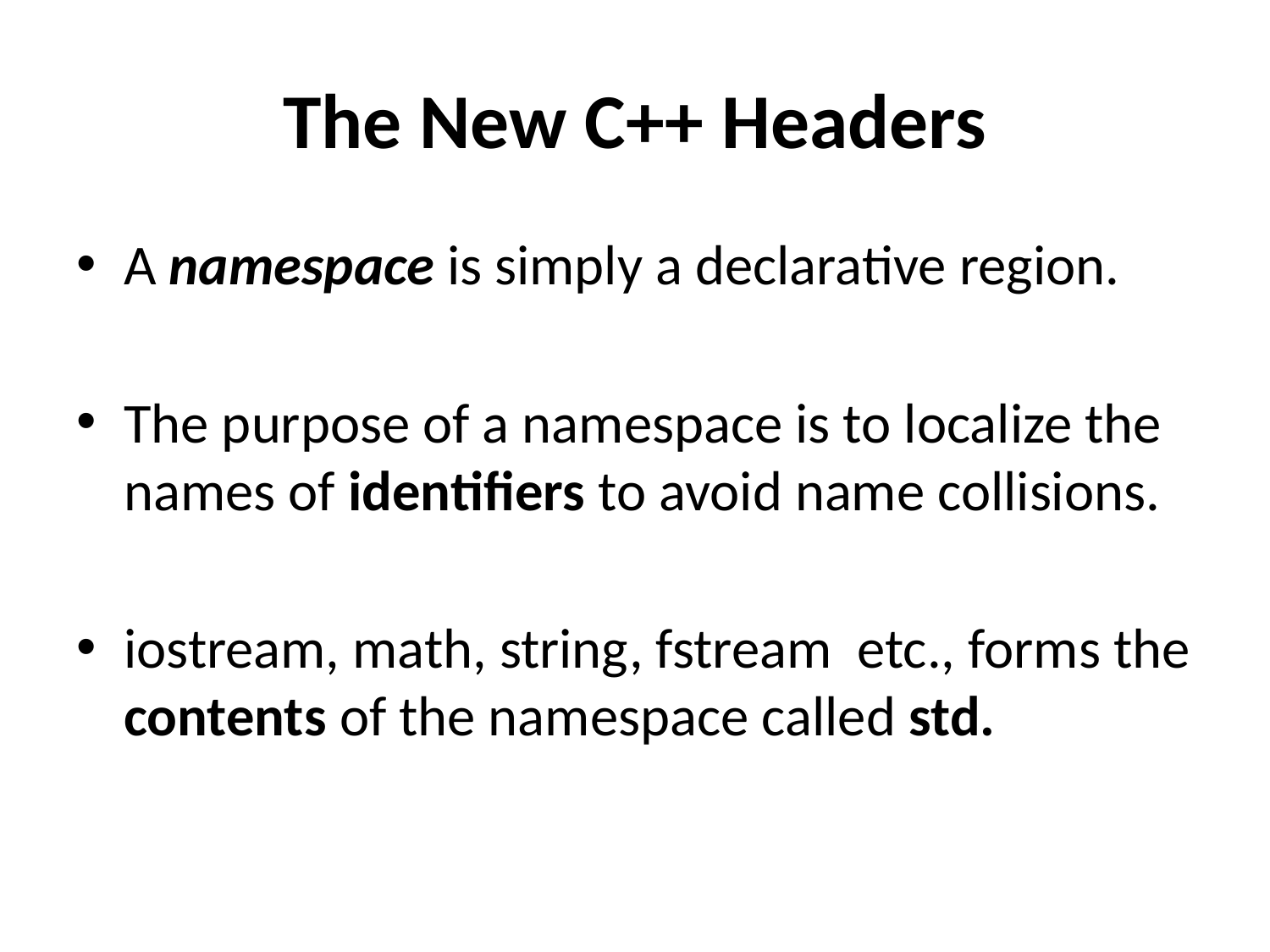

# The New C++ Headers
A namespace is simply a declarative region.

The purpose of a namespace is to localize the names of identifiers to avoid name collisions.

iostream, math, string, fstream  etc., forms the contents of the namespace called std.